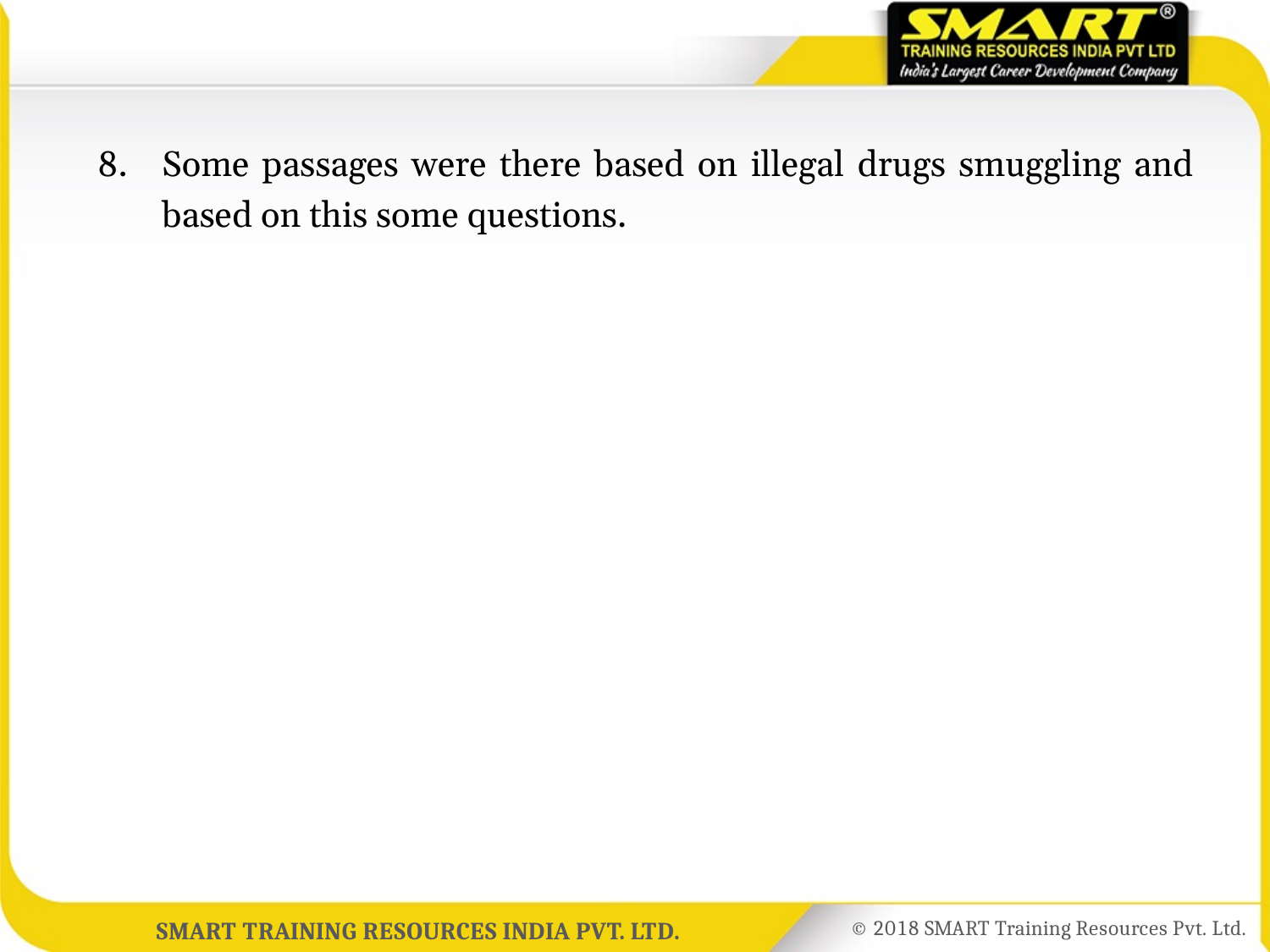

8.	Some passages were there based on illegal drugs smuggling and based on this some questions.